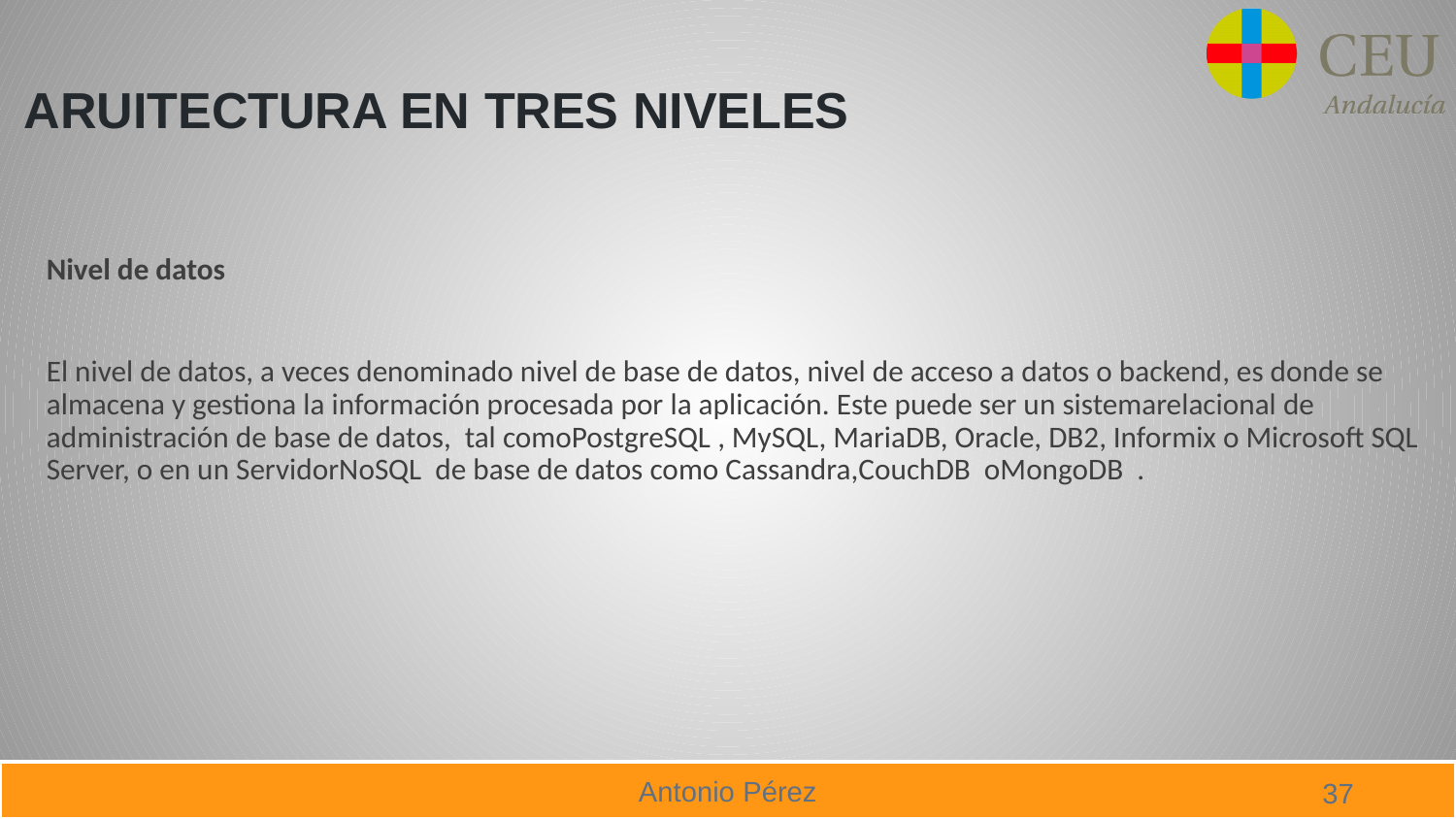

# ARUITECTURA EN TRES NIVELES
Nivel de datos

El nivel de datos, a veces denominado nivel de base de datos, nivel de acceso a datos o backend, es donde se almacena y gestiona la información procesada por la aplicación. Este puede ser un sistemarelacional de administración de base de datos,  tal comoPostgreSQL , MySQL, MariaDB, Oracle, DB2, Informix o Microsoft SQL Server, o en un ServidorNoSQL  de base de datos como Cassandra,CouchDB  oMongoDB  .